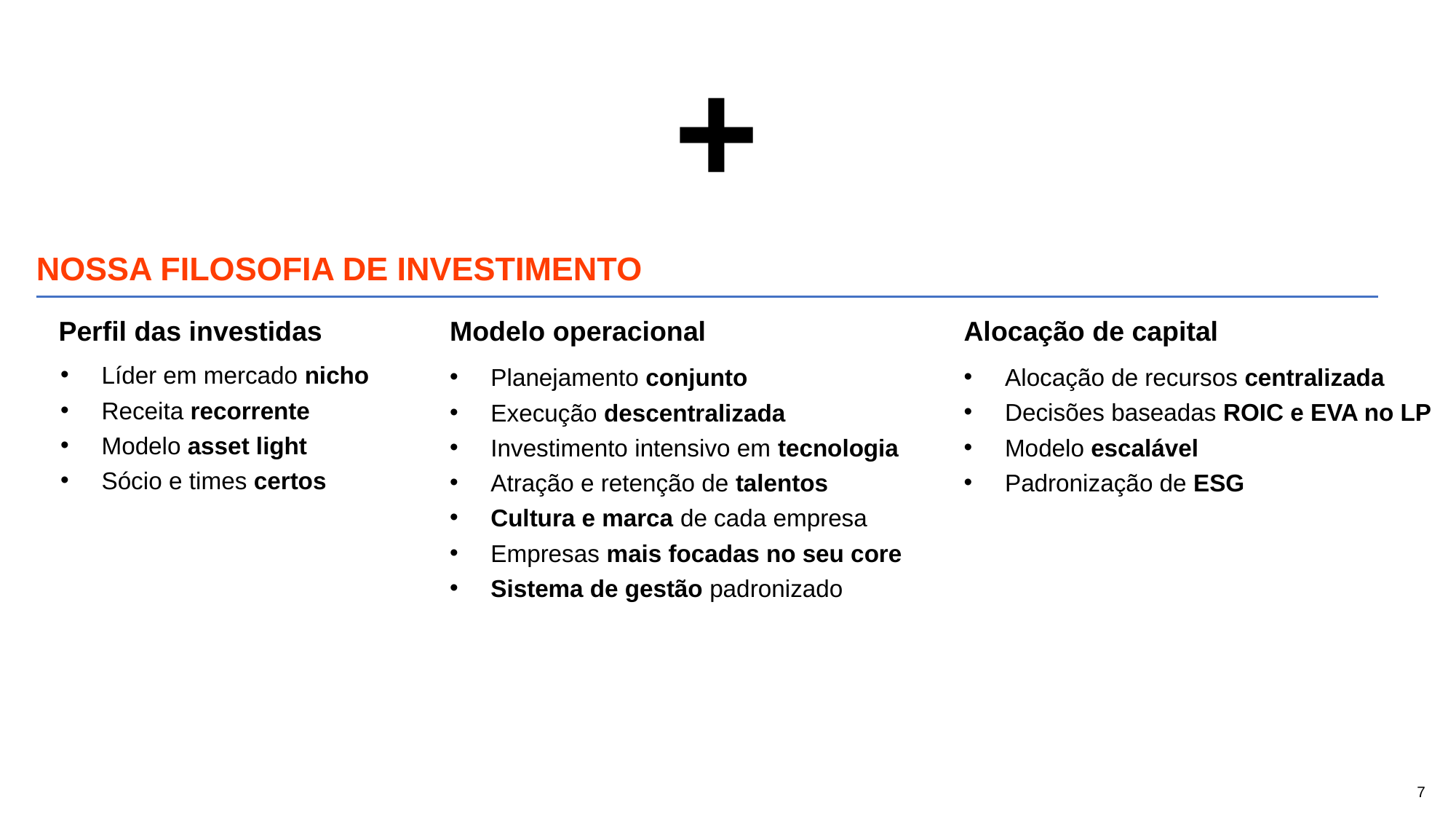

+
NOSSA FILOSOFIA DE INVESTIMENTO

Perfil das investidas
Modelo operacional
Alocação de capital
Líder em mercado nicho
Receita recorrente
Modelo asset light
Sócio e times certos
Alocação de recursos centralizada
Decisões baseadas ROIC e EVA no LP
Modelo escalável
Padronização de ESG
Planejamento conjunto
Execução descentralizada
Investimento intensivo em tecnologia
Atração e retenção de talentos
Cultura e marca de cada empresa
Empresas mais focadas no seu core
Sistema de gestão padronizado